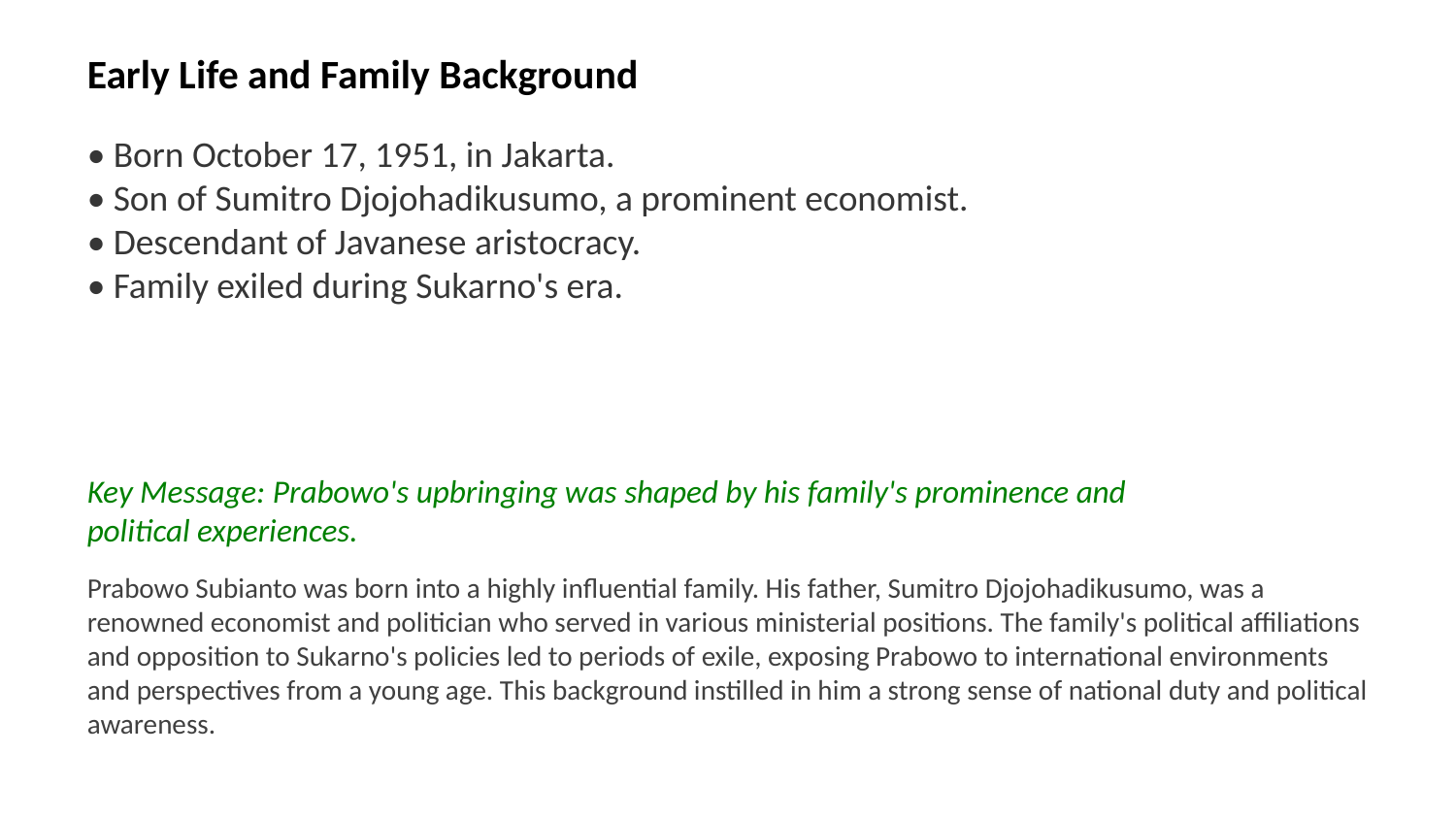

Early Life and Family Background
• Born October 17, 1951, in Jakarta.
• Son of Sumitro Djojohadikusumo, a prominent economist.
• Descendant of Javanese aristocracy.
• Family exiled during Sukarno's era.
Key Message: Prabowo's upbringing was shaped by his family's prominence and political experiences.
Prabowo Subianto was born into a highly influential family. His father, Sumitro Djojohadikusumo, was a renowned economist and politician who served in various ministerial positions. The family's political affiliations and opposition to Sukarno's policies led to periods of exile, exposing Prabowo to international environments and perspectives from a young age. This background instilled in him a strong sense of national duty and political awareness.
Images: Sumitro Djojohadikusumo, young Prabowo Subianto, Jakarta 1950s, Javanese aristocracy